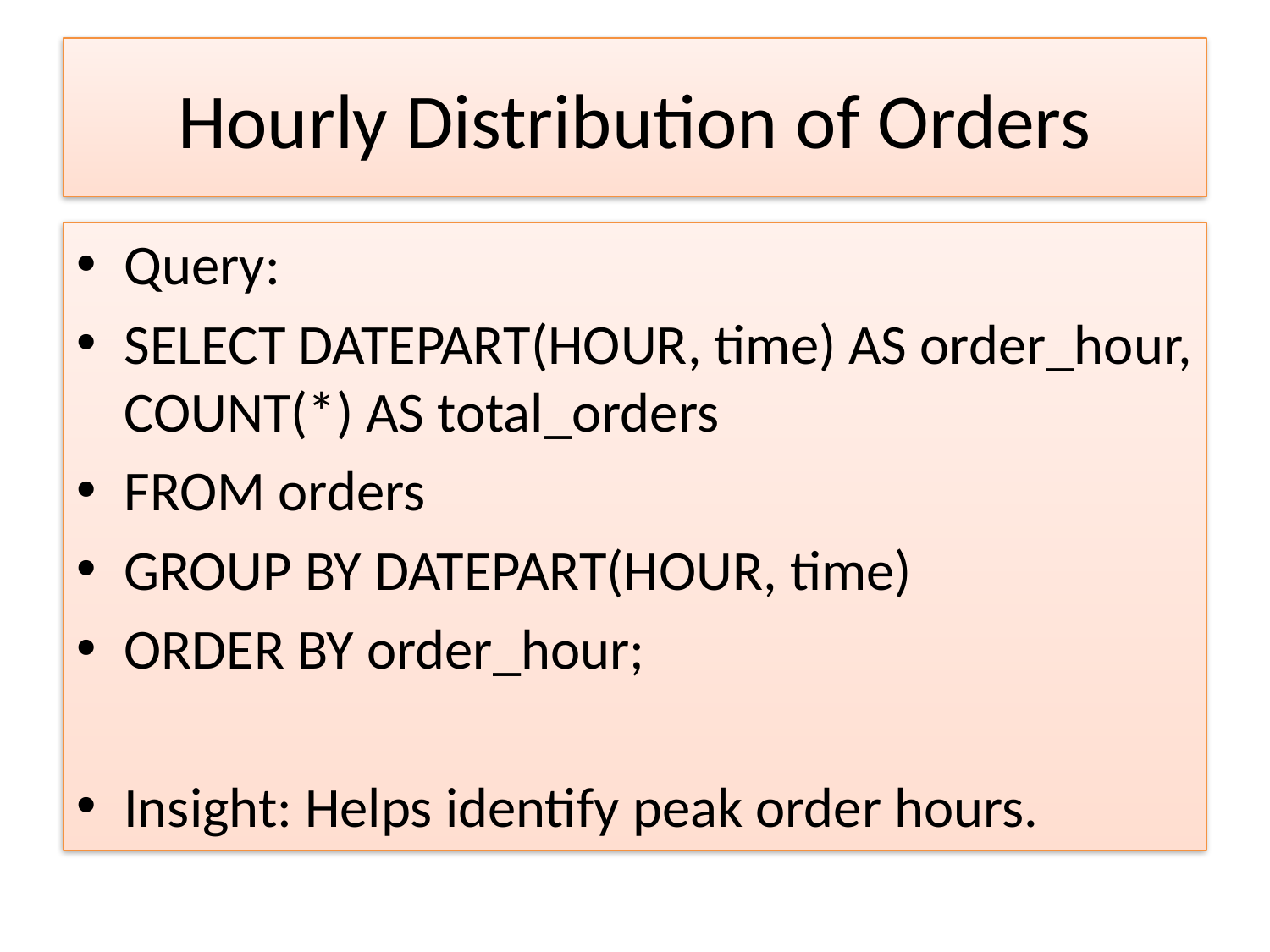

# Hourly Distribution of Orders
Query:
SELECT DATEPART(HOUR, time) AS order_hour, COUNT(*) AS total_orders
FROM orders
GROUP BY DATEPART(HOUR, time)
ORDER BY order_hour;

Insight: Helps identify peak order hours.